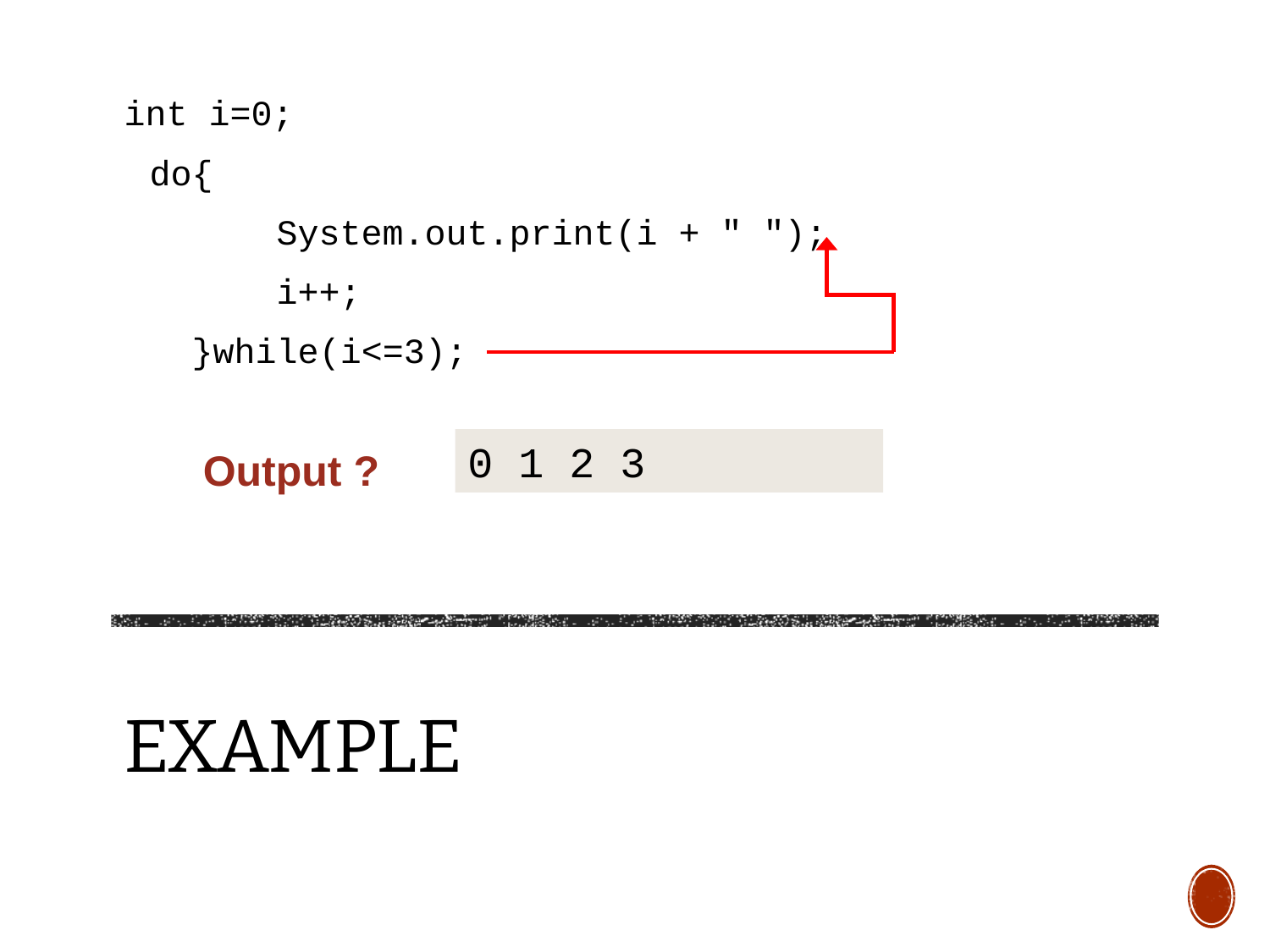

int i=0;
	do{
		System.out.print(i + " ");
		i++;
	  }while(i<=3);
0 1 2 3
Output ?

# Example